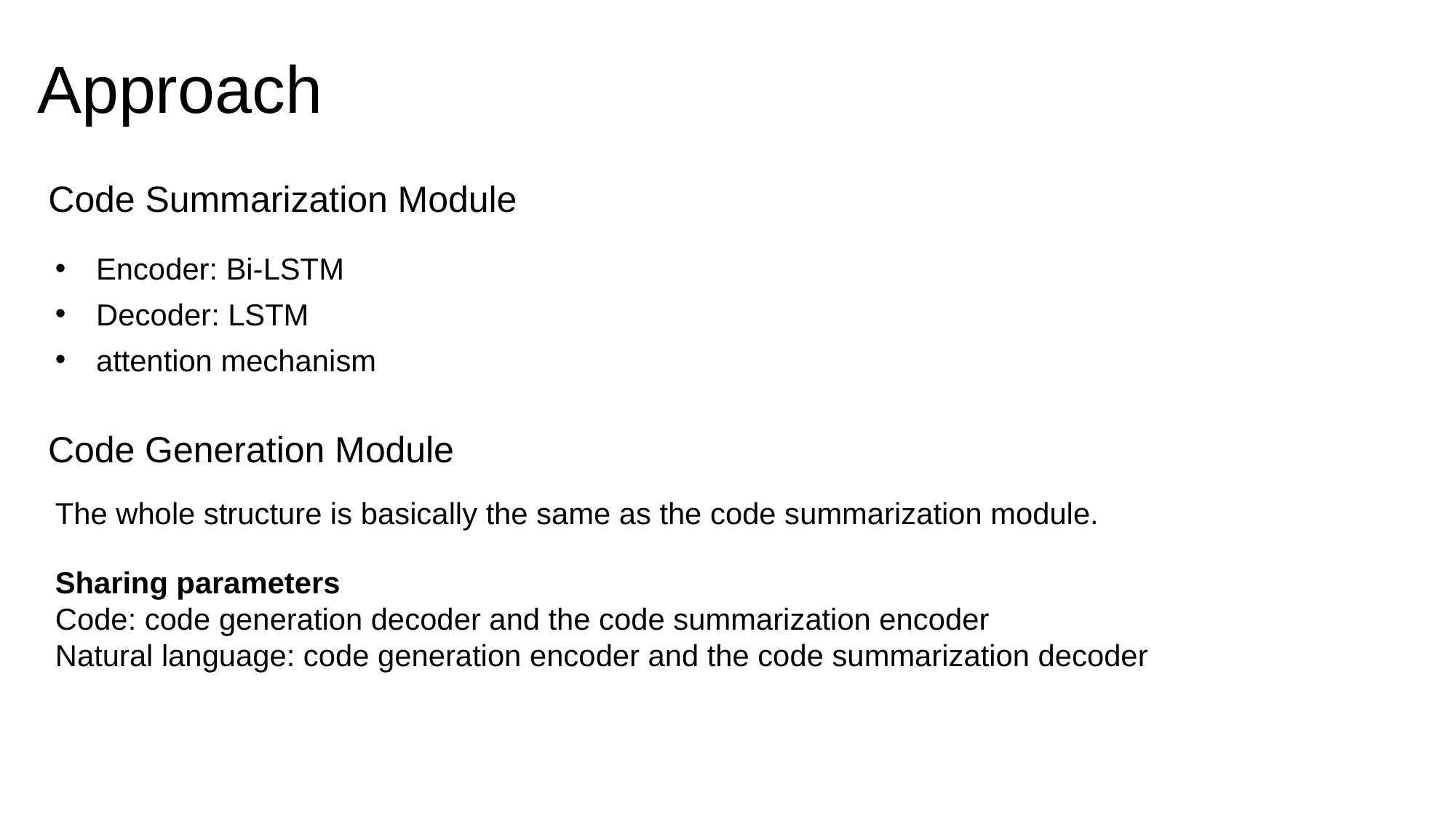

# Approach
Code Summarization Module
Encoder: Bi-LSTM
Decoder: LSTM
attention mechanism
Code Generation Module
The whole structure is basically the same as the code summarization module.
Sharing parameters
Code: code generation decoder and the code summarization encoder
Natural language: code generation encoder and the code summarization decoder